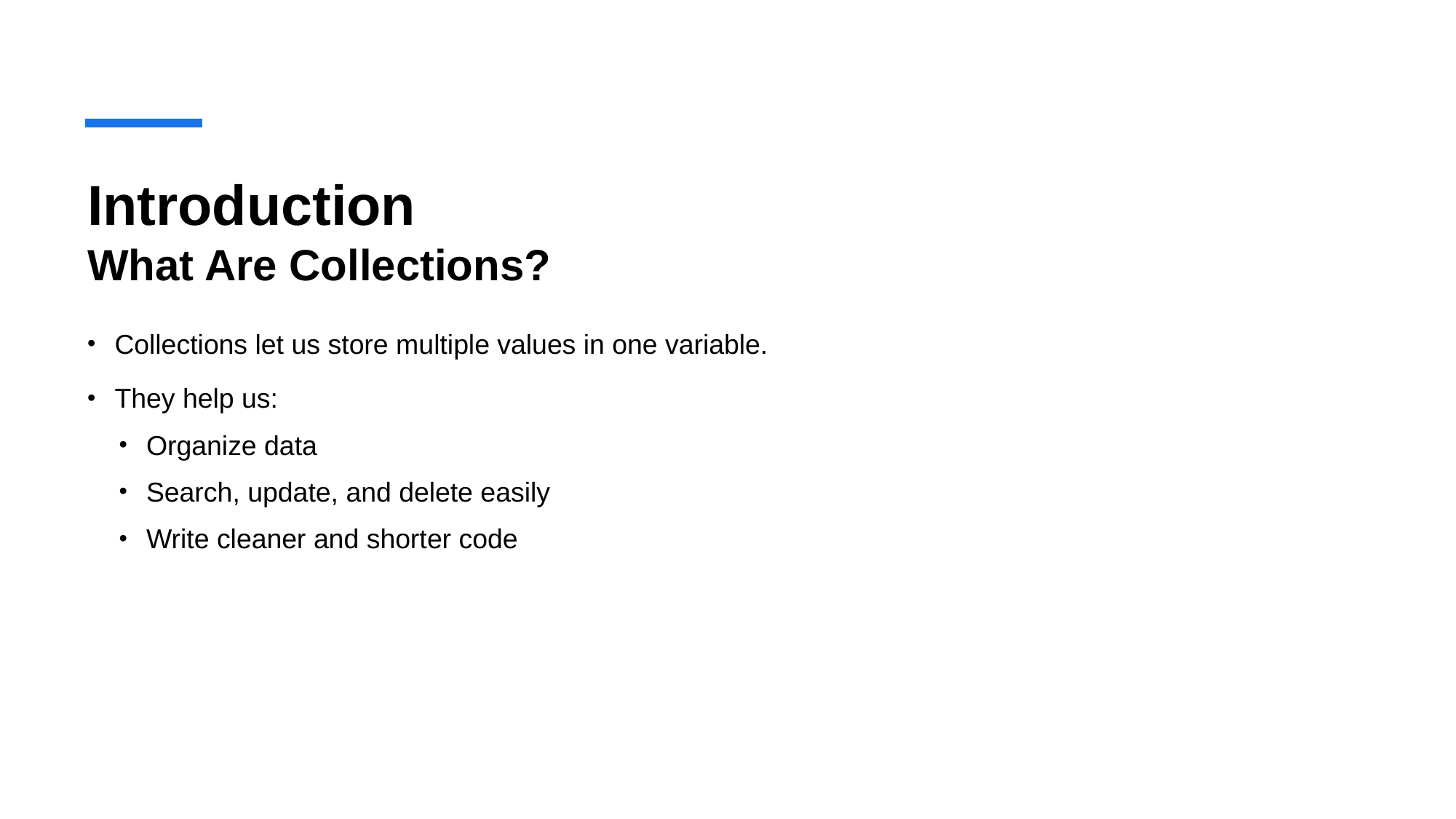

# Introduction What Are Collections?
Collections let us store multiple values in one variable.
They help us:
Organize data
Search, update, and delete easily
Write cleaner and shorter code